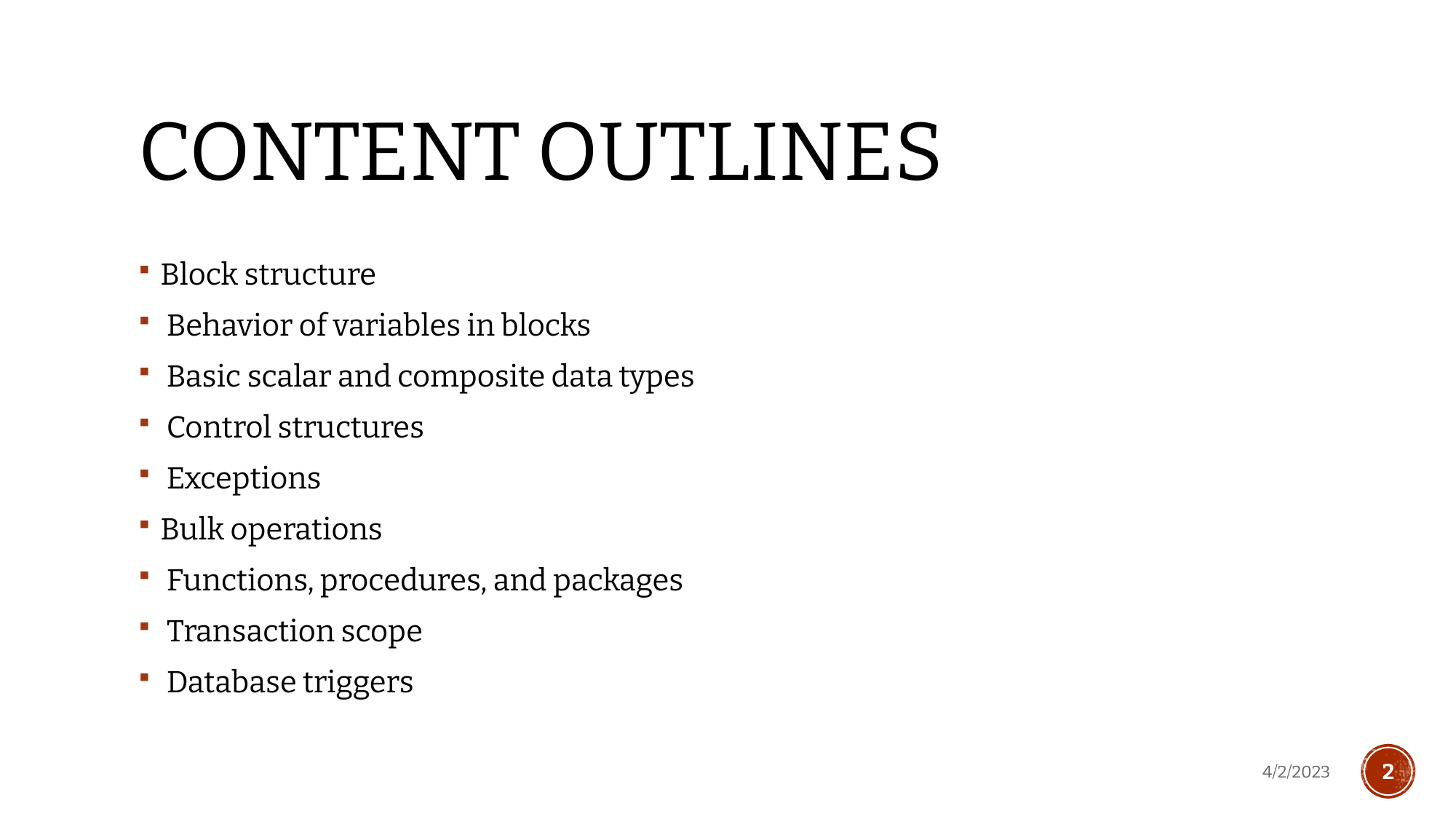

# Content OutLines
Block structure
 Behavior of variables in blocks
 Basic scalar and composite data types
 Control structures
 Exceptions
Bulk operations
 Functions, procedures, and packages
 Transaction scope
 Database triggers

4/2/2023
2